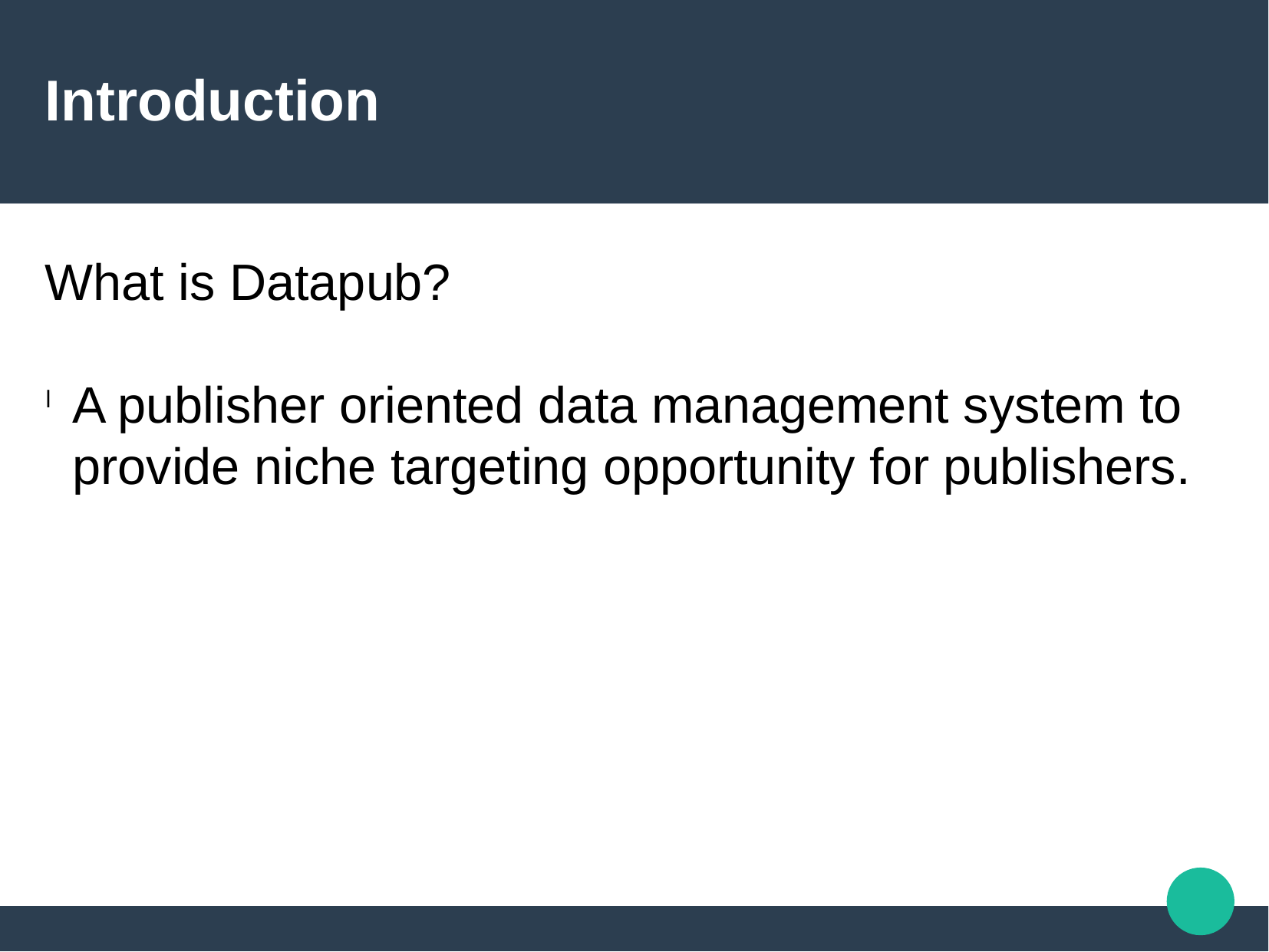

Introduction
What is Datapub?

A publisher oriented data management system to provide niche targeting opportunity for publishers.